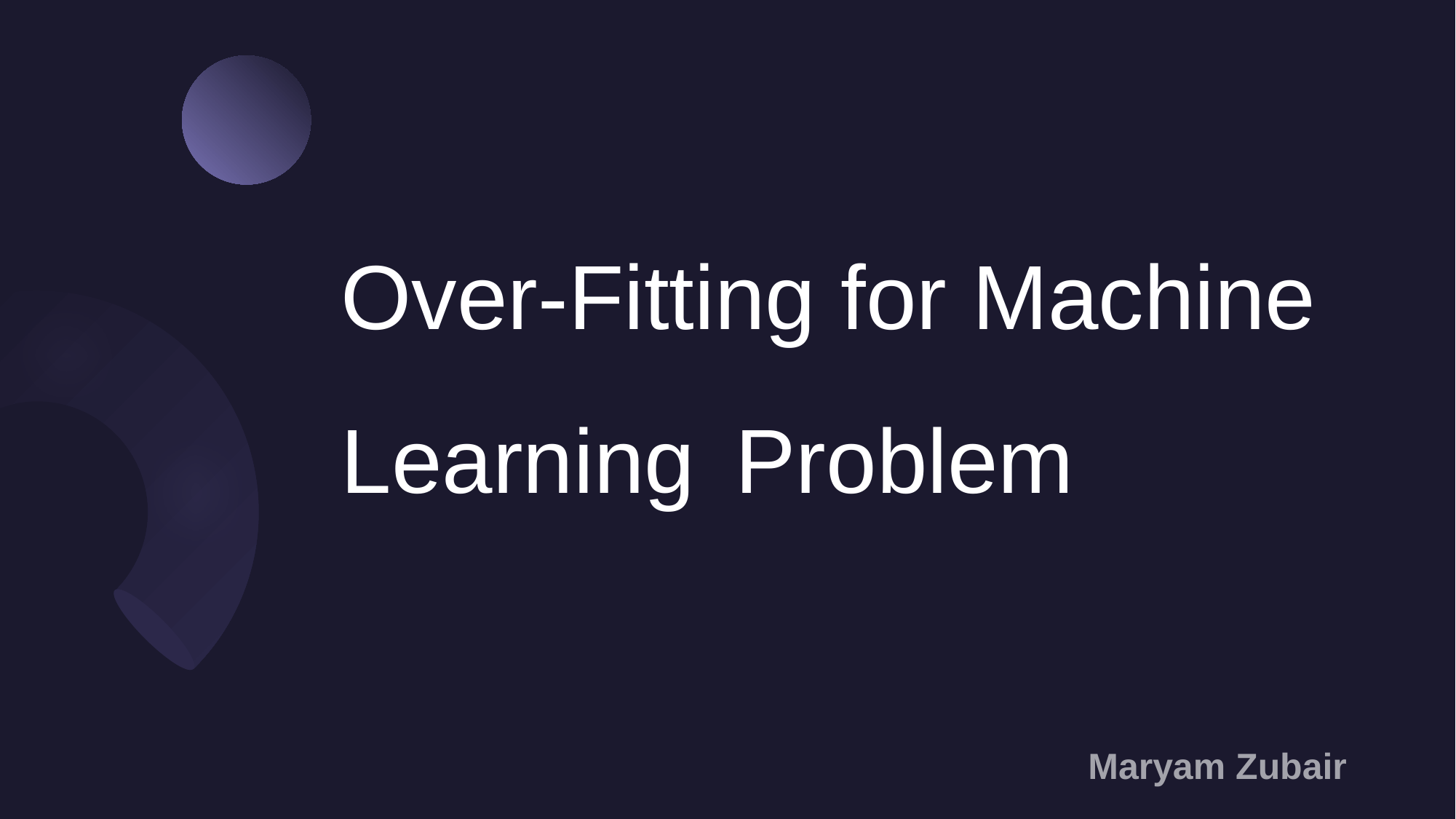

# Over-Fitting for Machine Learning Problem

Maryam Zubair